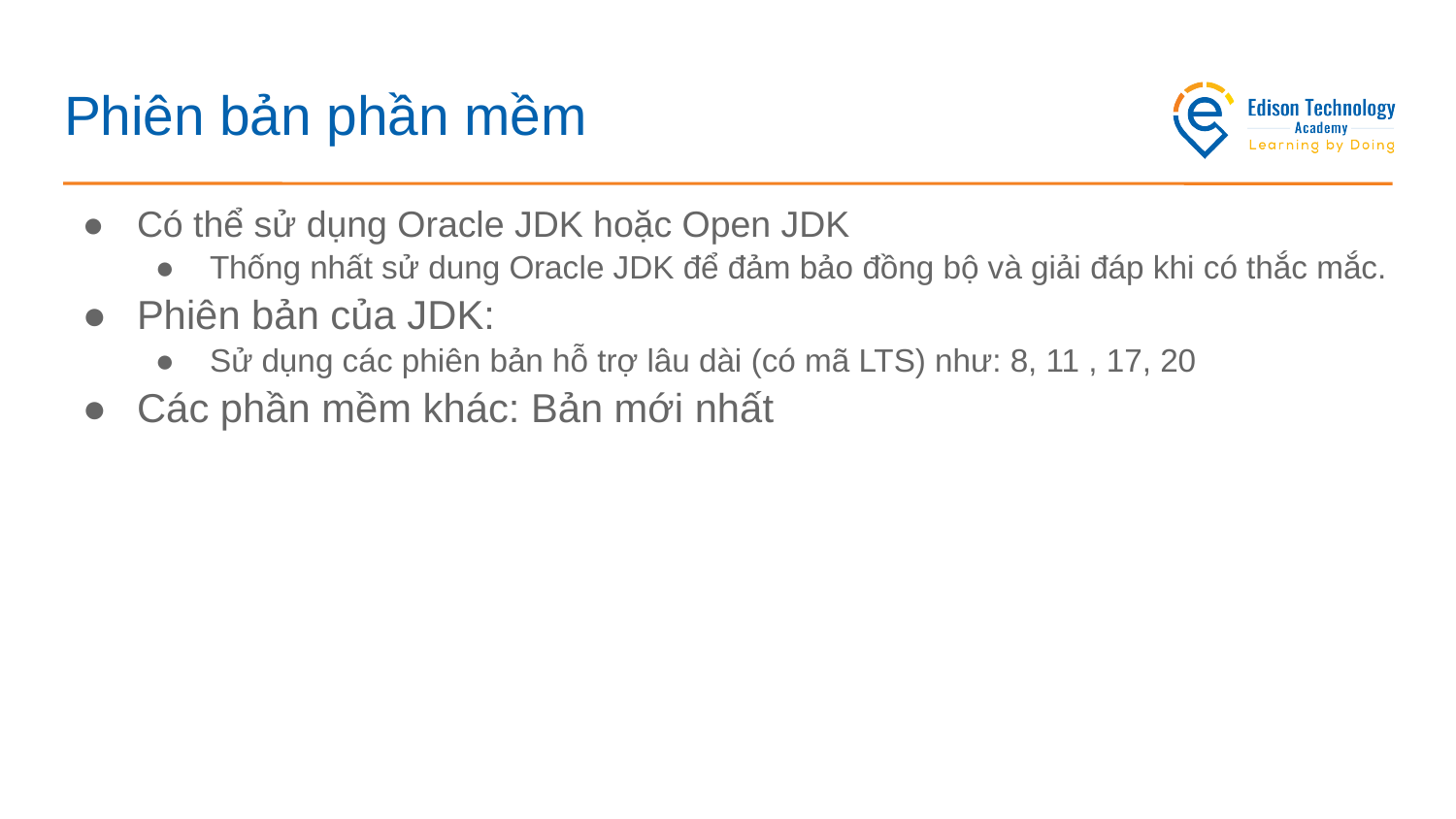

# Phiên bản phần mềm
Có thể sử dụng Oracle JDK hoặc Open JDK
Thống nhất sử dung Oracle JDK để đảm bảo đồng bộ và giải đáp khi có thắc mắc.
Phiên bản của JDK:
Sử dụng các phiên bản hỗ trợ lâu dài (có mã LTS) như: 8, 11 , 17, 20
Các phần mềm khác: Bản mới nhất